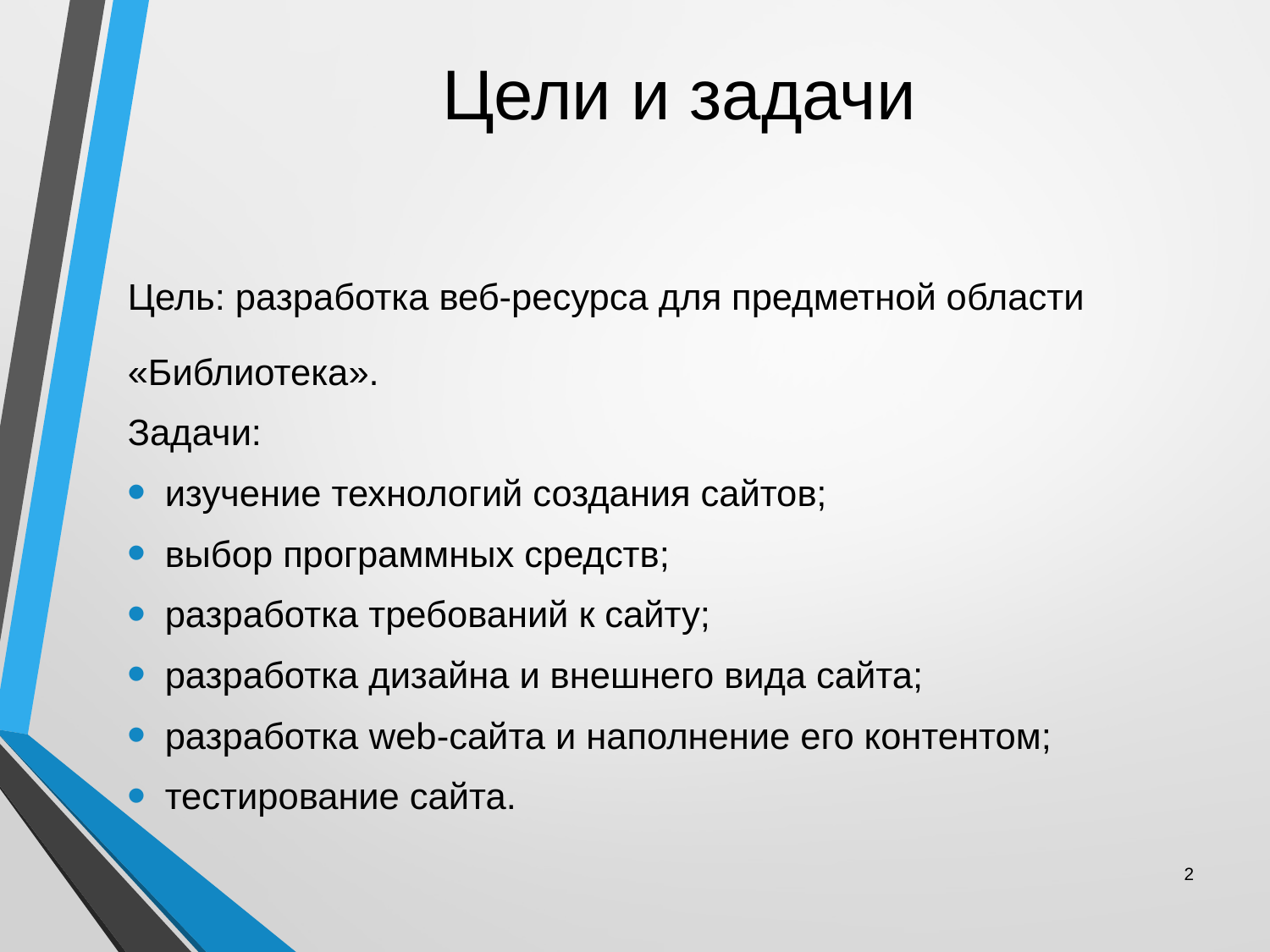

# Цели и задачи
Цель: разработка веб-ресурса для предметной области  «Библиотека».
Задачи:
изучение технологий создания сайтов;
выбор программных средств;
разработка требований к сайту;
разработка дизайна и внешнего вида сайта;
разработка web-сайта и наполнение его контентом;
тестирование сайта.

2